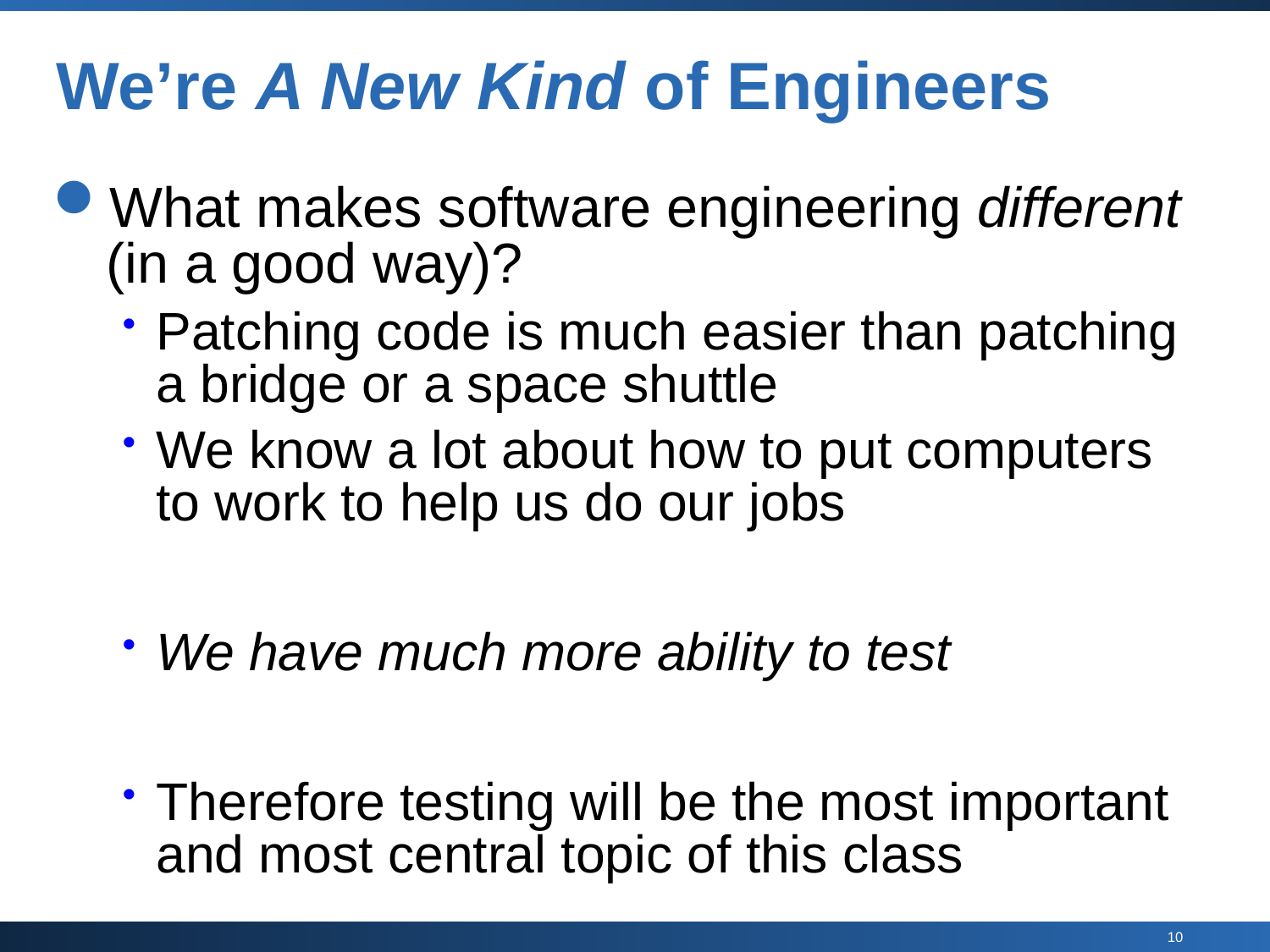

# We’re A New Kind of Engineers
What makes software engineering different (in a good way)?
Patching code is much easier than patching a bridge or a space shuttle
We know a lot about how to put computers to work to help us do our jobs

We have much more ability to test

Therefore testing will be the most important and most central topic of this class